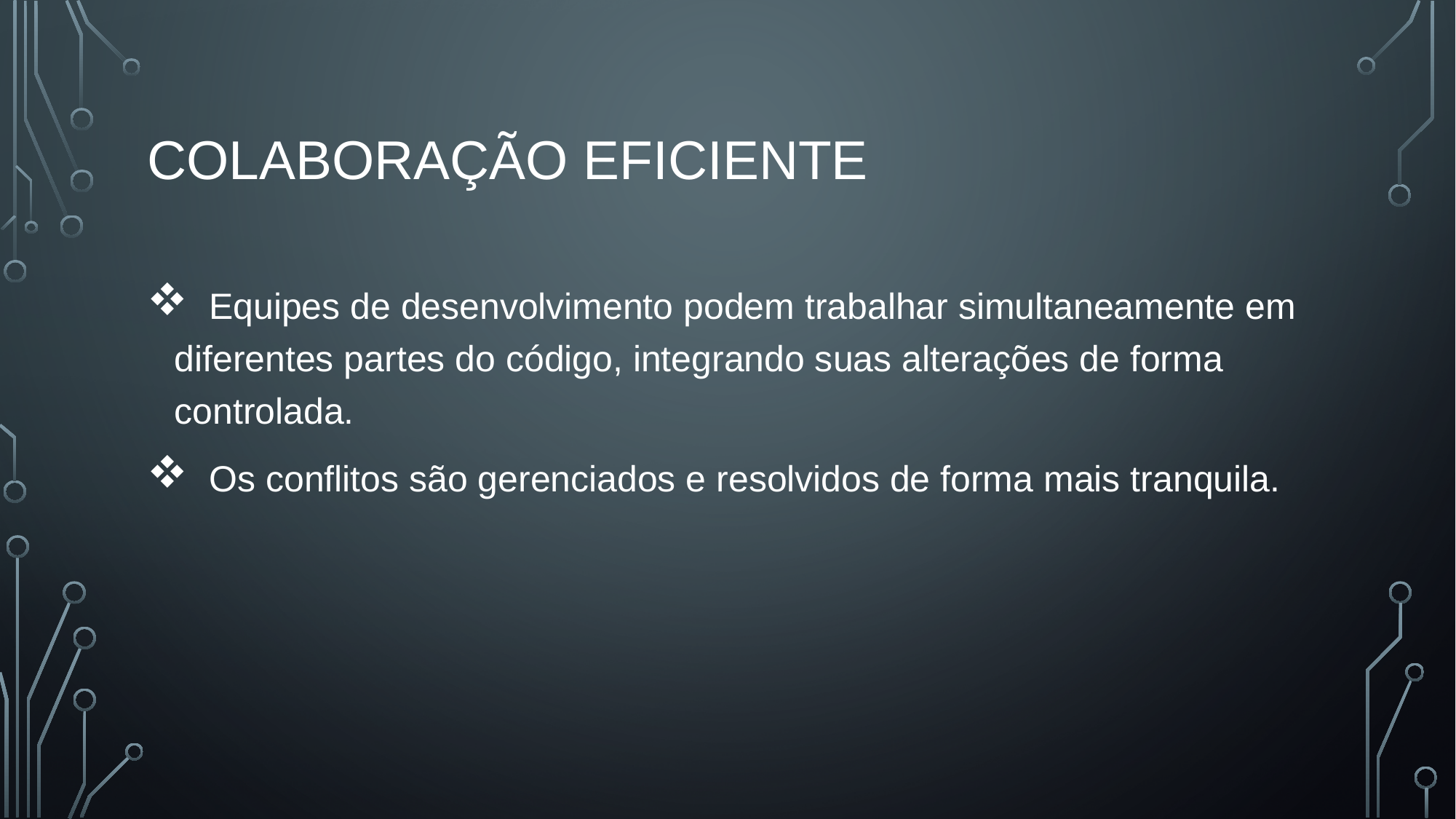

# Colaboração Eficiente
  Equipes de desenvolvimento podem trabalhar simultaneamente em diferentes partes do código, integrando suas alterações de forma controlada.
  Os conflitos são gerenciados e resolvidos de forma mais tranquila.